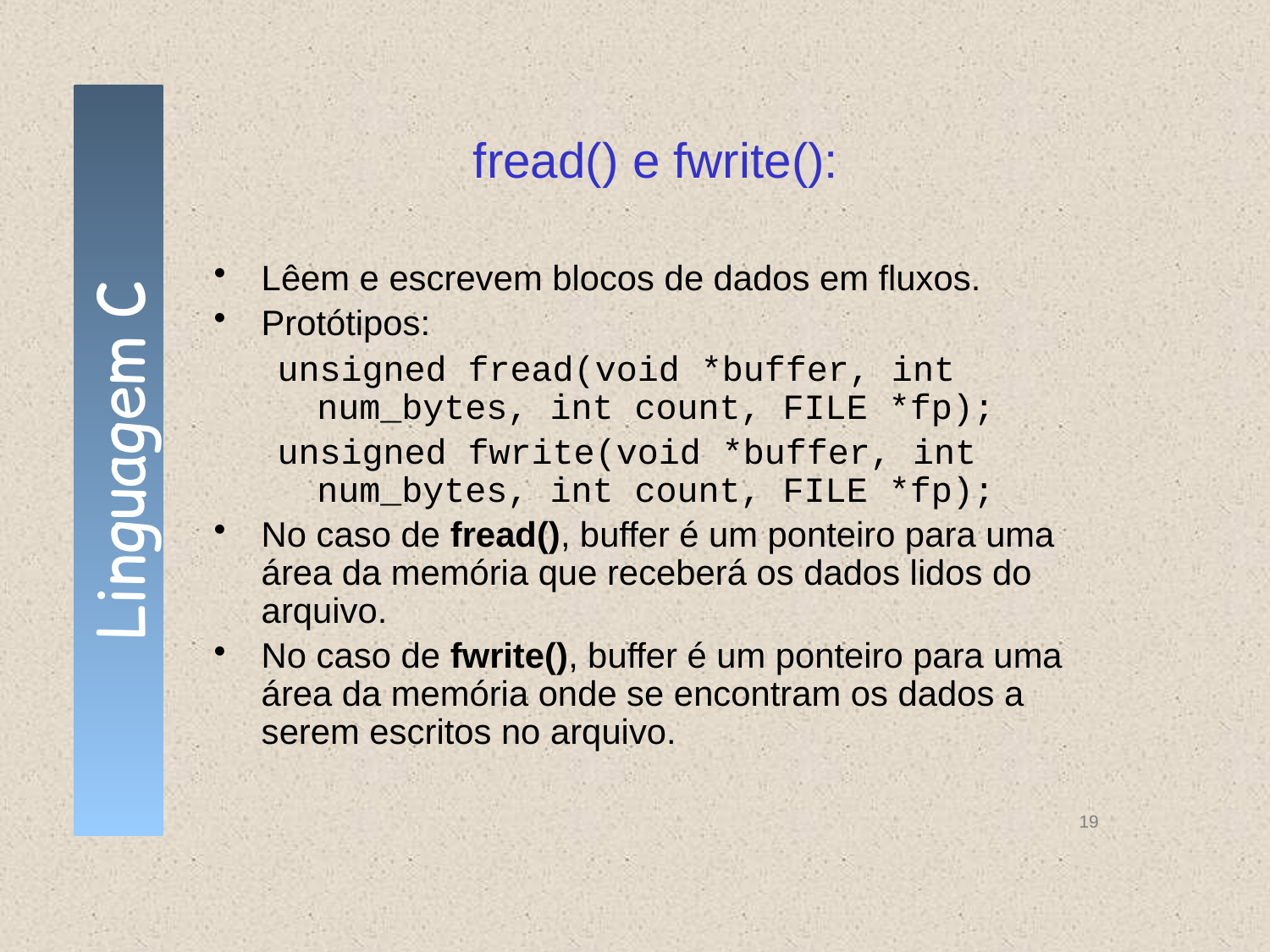

# fread() e fwrite():
Lêem e escrevem blocos de dados em fluxos.
Protótipos:
unsigned fread(void *buffer, int num_bytes, int count, FILE *fp);
unsigned fwrite(void *buffer, int num_bytes, int count, FILE *fp);
No caso de fread(), buffer é um ponteiro para uma área da memória que receberá os dados lidos do arquivo.
No caso de fwrite(), buffer é um ponteiro para uma área da memória onde se encontram os dados a serem escritos no arquivo.
19